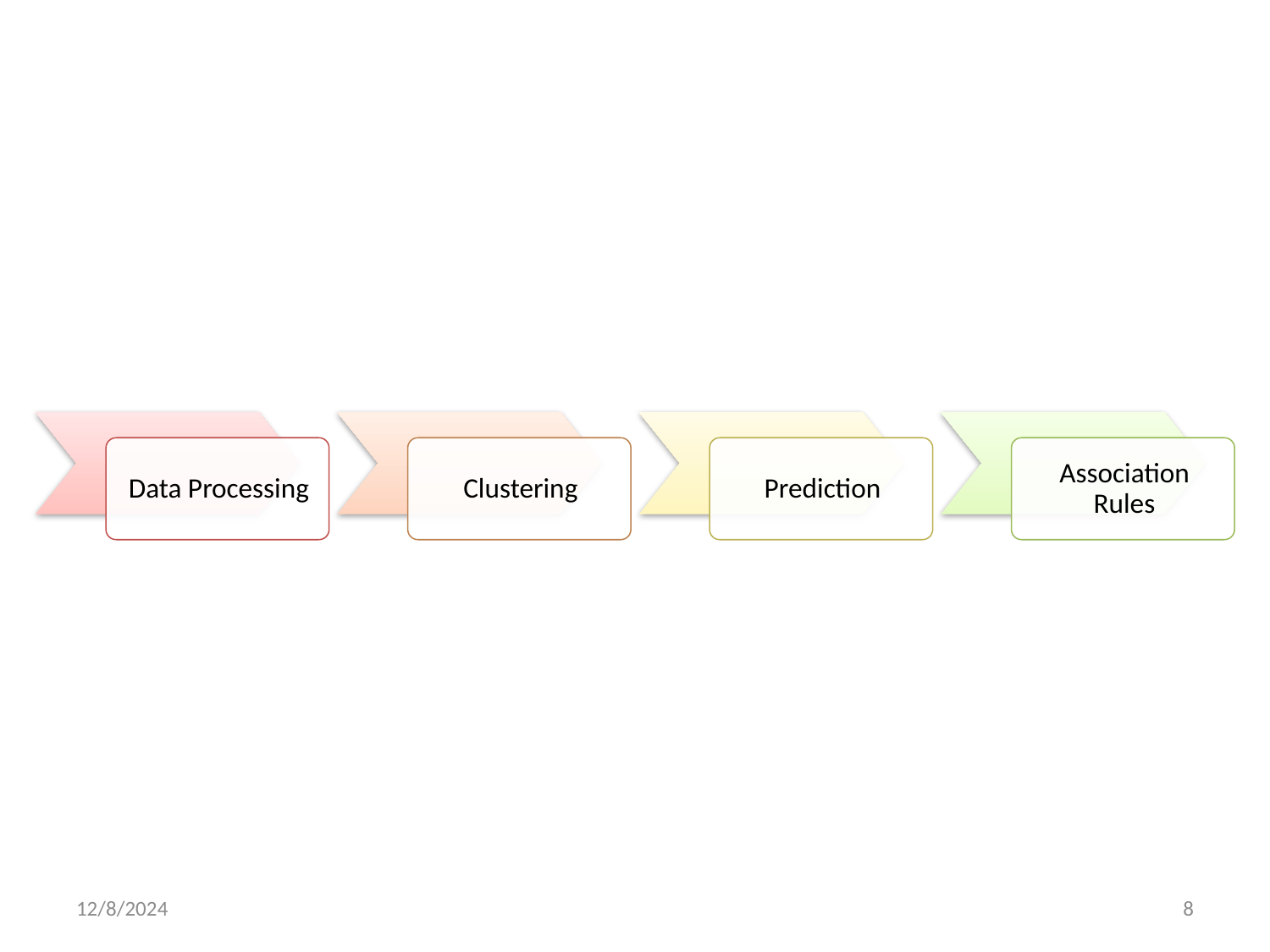

Data Processing
Clustering
Prediction
Association Rules
12/8/2024
8